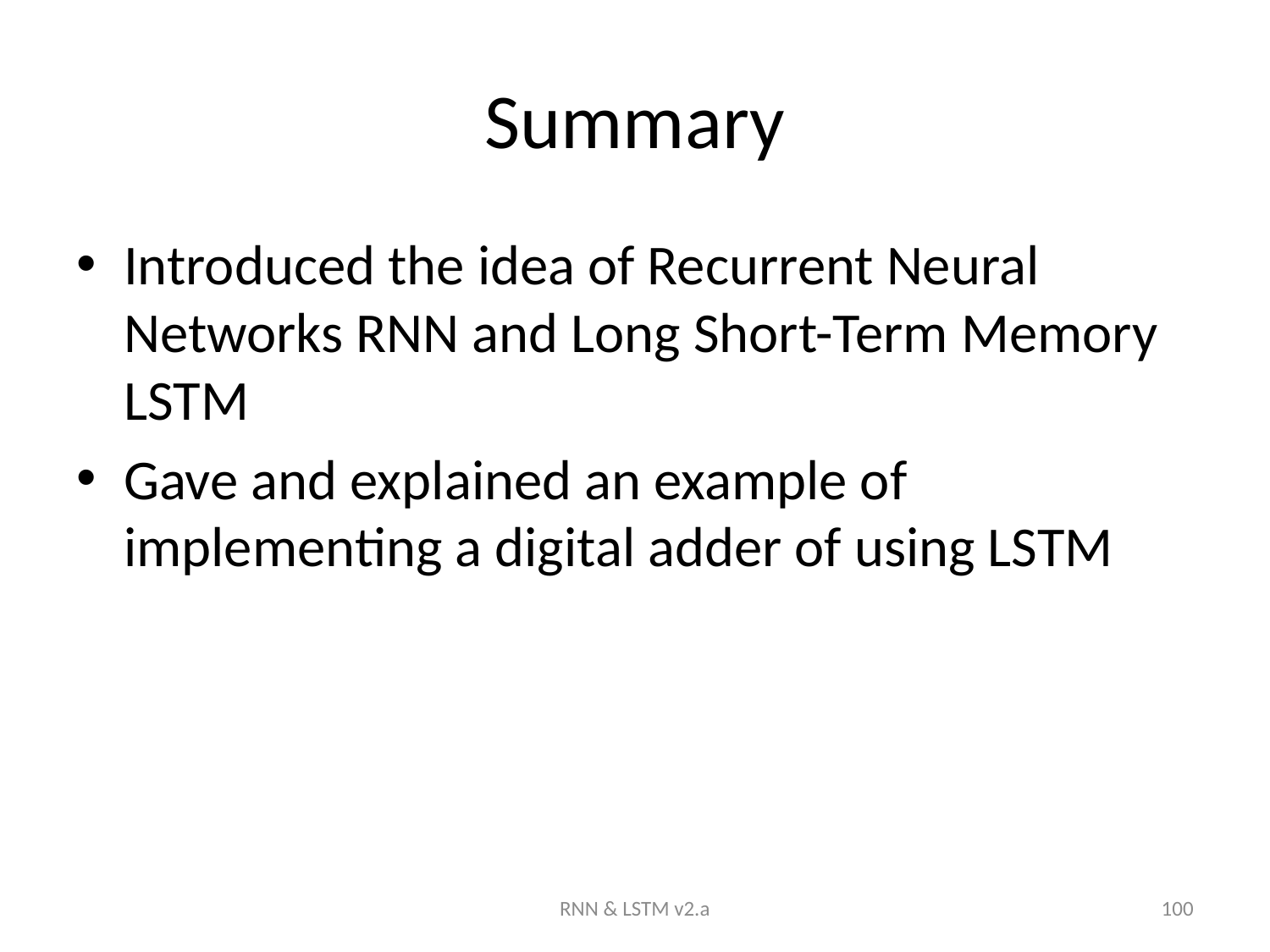

# Summary
Introduced the idea of Recurrent Neural Networks RNN and Long Short-Term Memory LSTM
Gave and explained an example of implementing a digital adder of using LSTM

RNN & LSTM v2.a
100